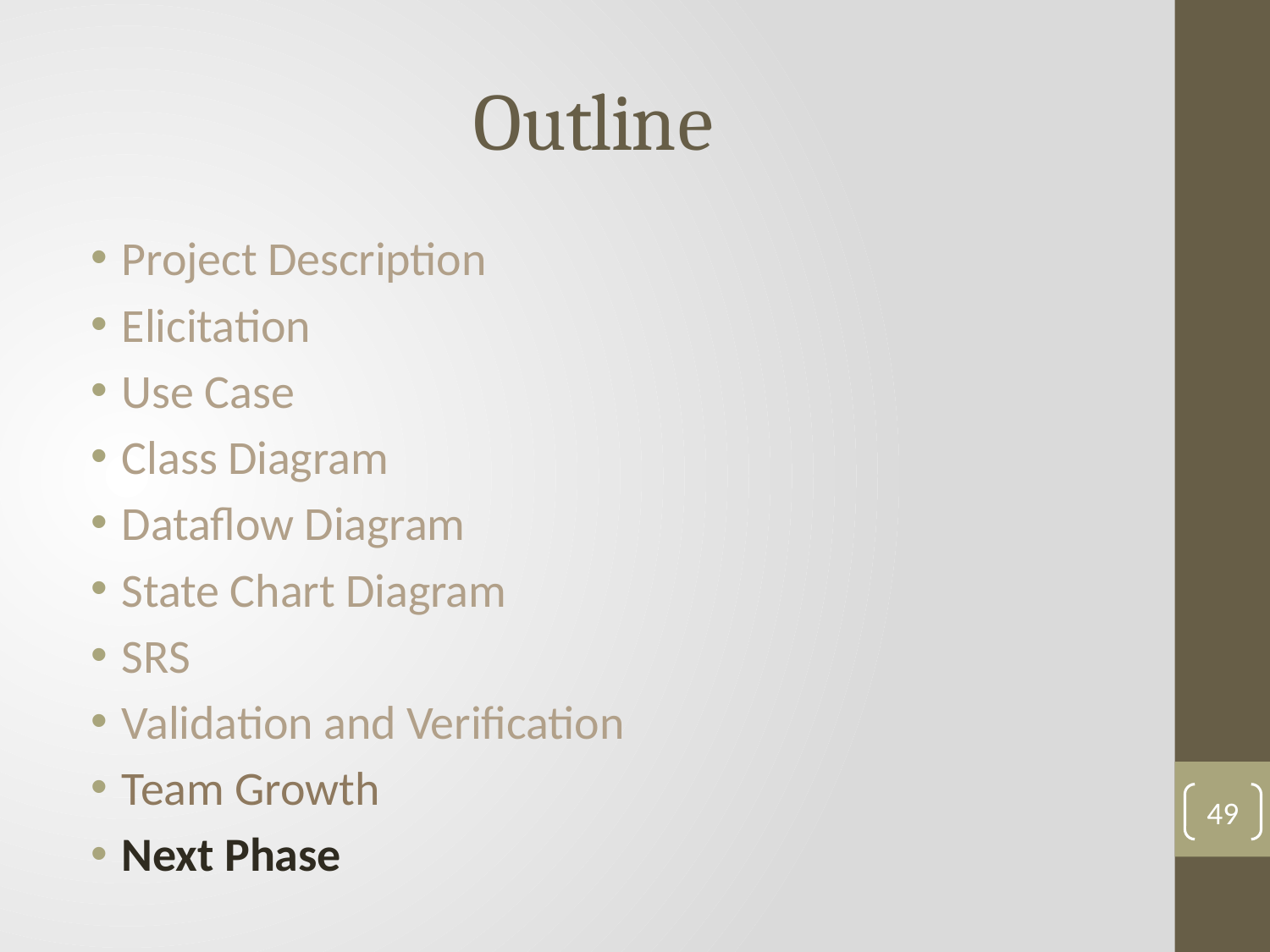

# Outline
Project Description
Elicitation
Use Case
Class Diagram
Dataflow Diagram
State Chart Diagram
SRS
Validation and Verification
Team Growth
Next Phase
49